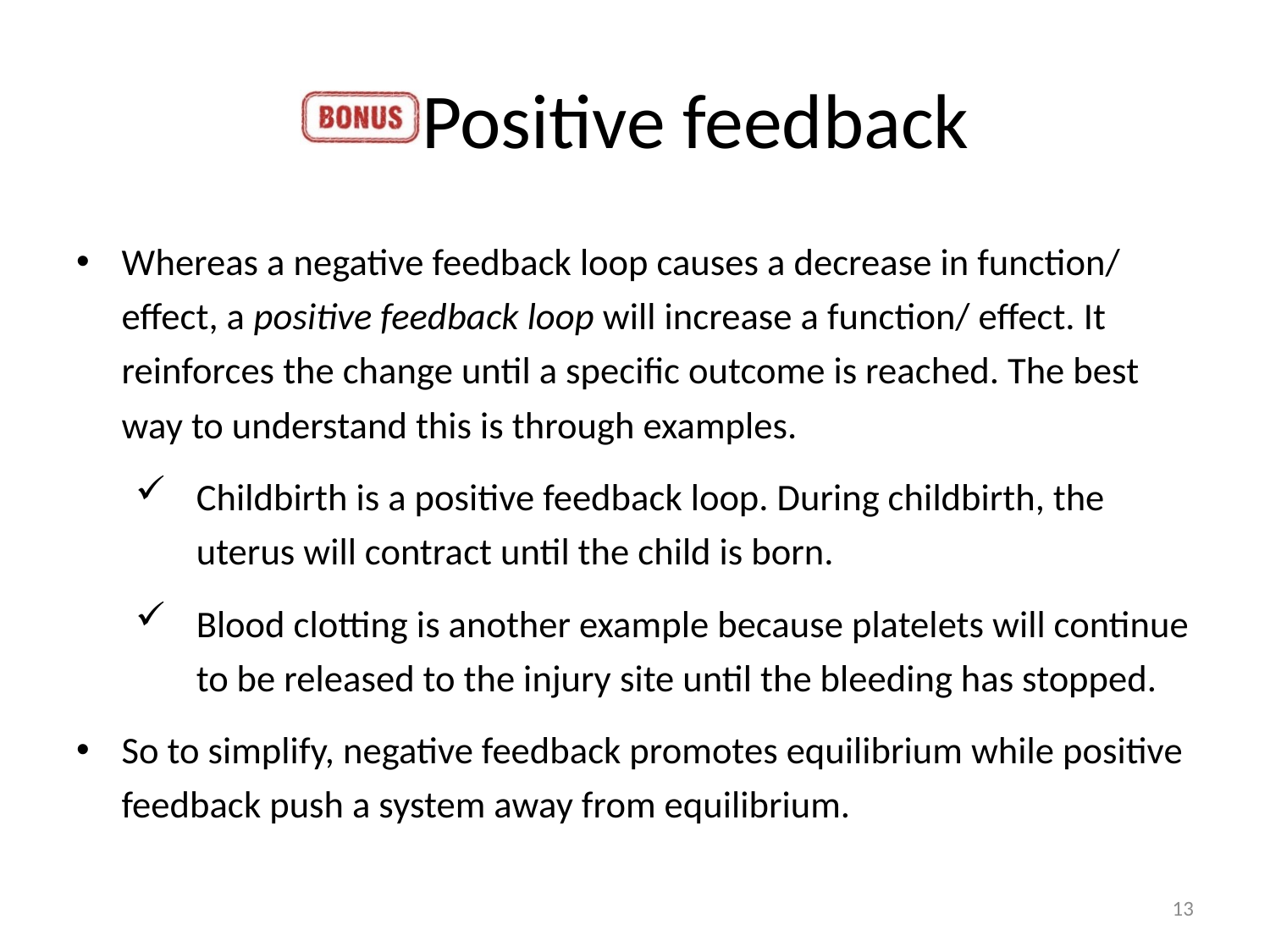

# Positive feedback
Whereas a negative feedback loop causes a decrease in function/ effect, a positive feedback loop will increase a function/ effect. It reinforces the change until a specific outcome is reached. The best way to understand this is through examples.
Childbirth is a positive feedback loop. During childbirth, the uterus will contract until the child is born.
Blood clotting is another example because platelets will continue to be released to the injury site until the bleeding has stopped.
So to simplify, negative feedback promotes equilibrium while positive feedback push a system away from equilibrium.
13